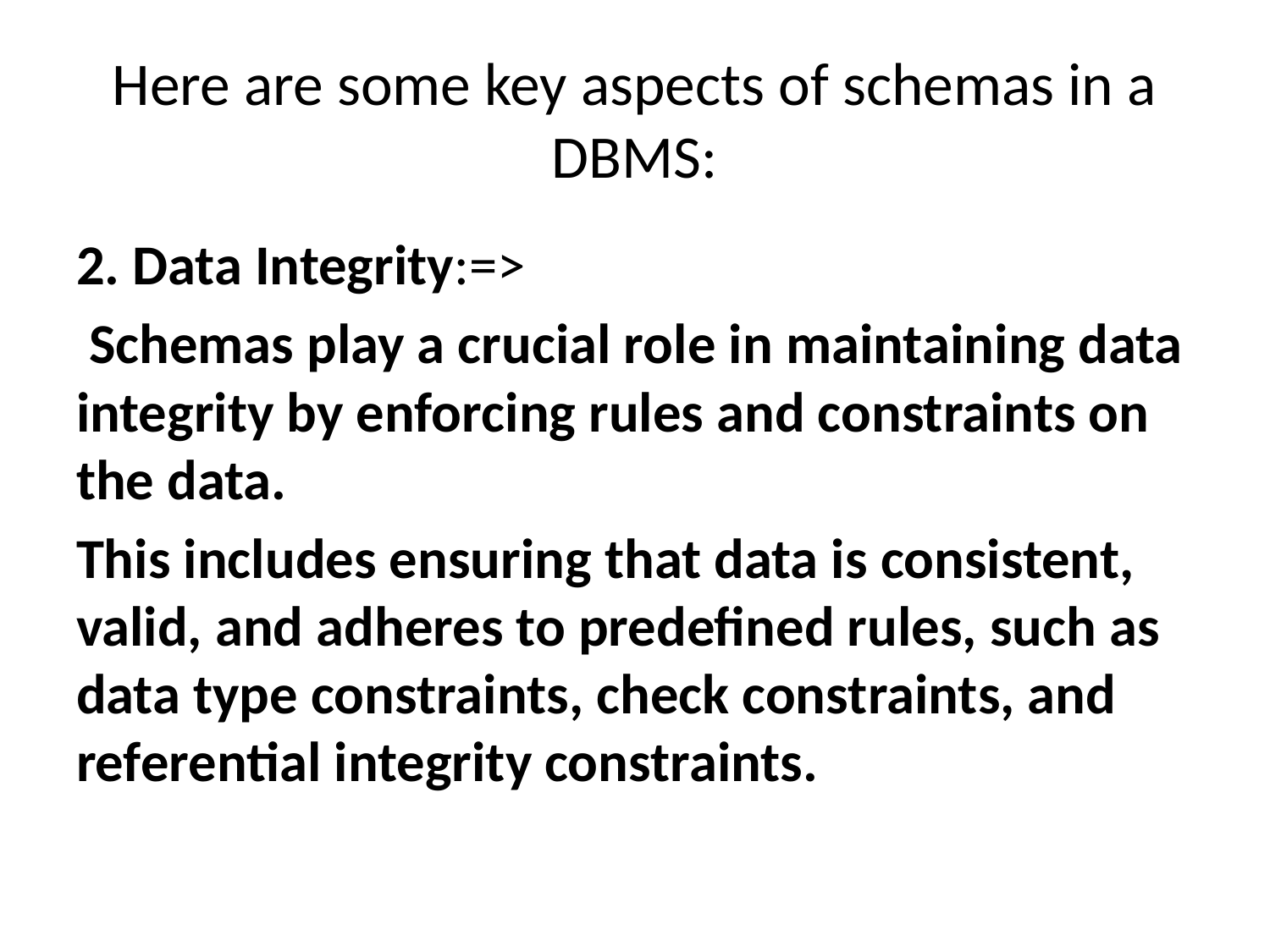

# Here are some key aspects of schemas in a DBMS:
2. Data Integrity:=>
 Schemas play a crucial role in maintaining data integrity by enforcing rules and constraints on the data.
This includes ensuring that data is consistent, valid, and adheres to predefined rules, such as data type constraints, check constraints, and referential integrity constraints.